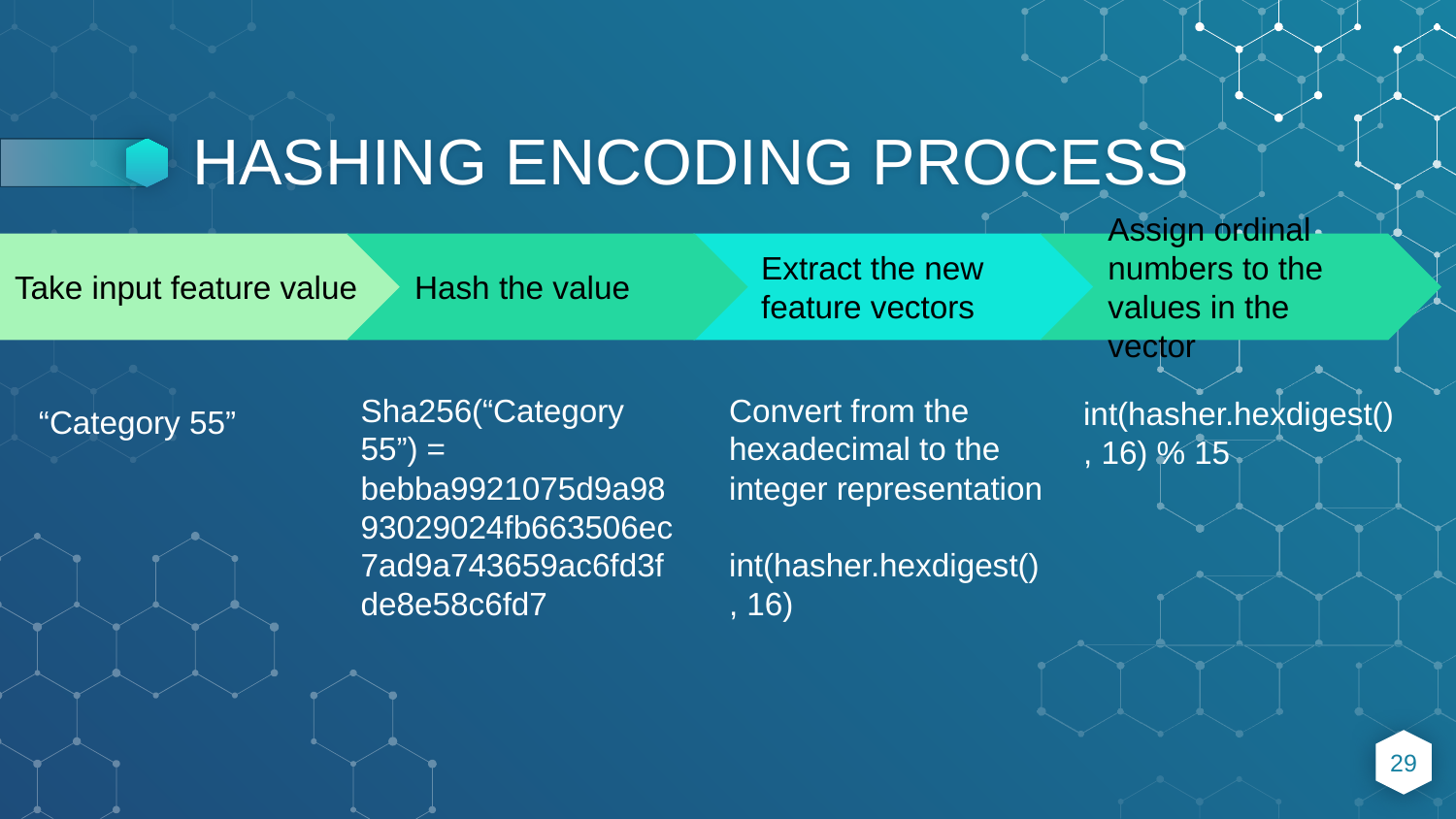

# HASHING ENCODING PROCESS
Hash the value
Extract the new feature vectors

int(hasher.hexdigest(), 16) % 15

Assign ordinal numbers to the values in the vector

Take input feature value

“Category 55”

Sha256(“Category 55”) =
bebba9921075d9a9893029024fb663506ec7ad9a743659ac6fd3fde8e58c6fd7

Convert from the hexadecimal to the integer representation
int(hasher.hexdigest(), 16)
29